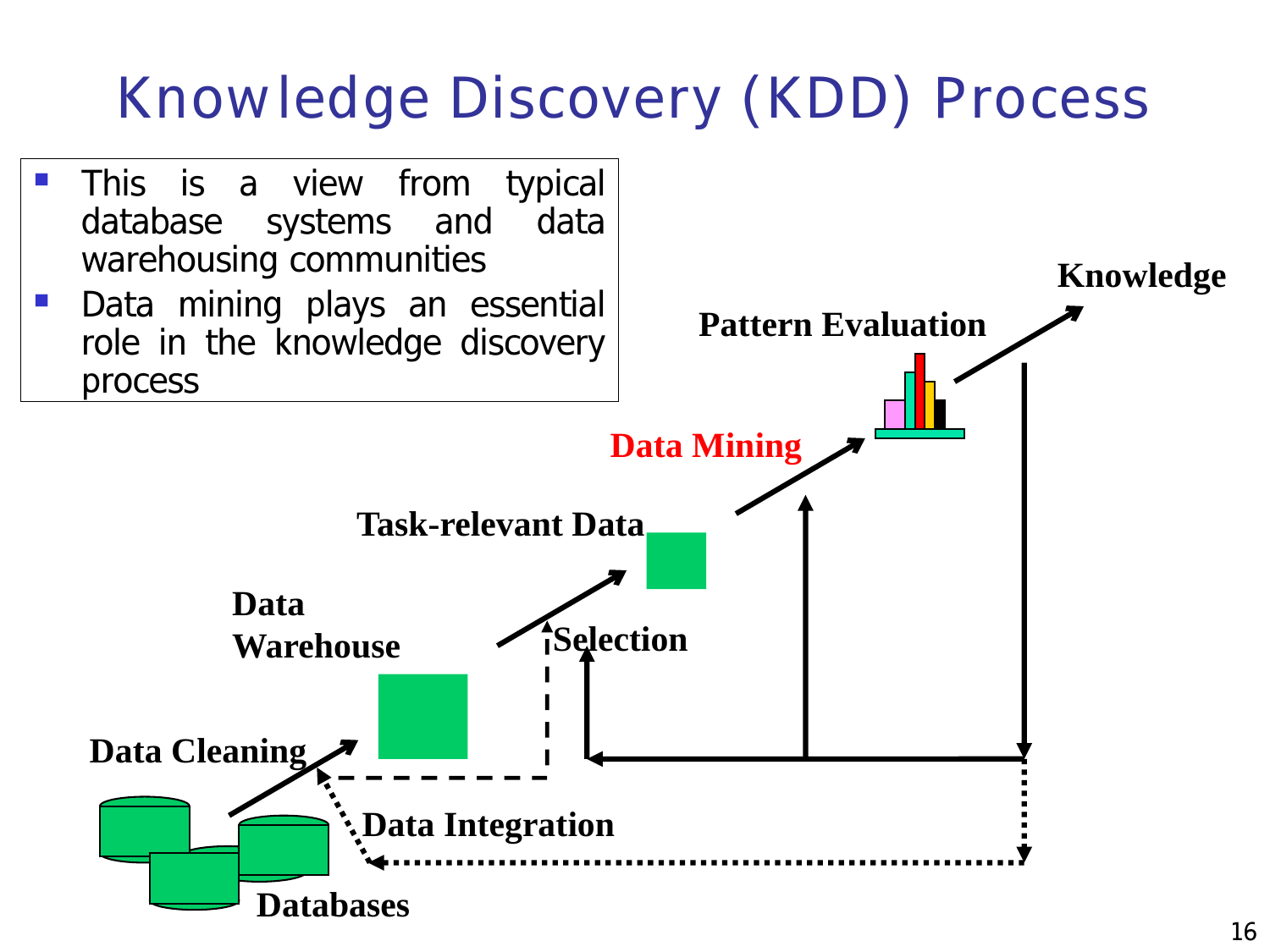

# Knowledge Discovery (KDD) Process
This is a view from typical database systems and data warehousing communities
Data mining plays an essential role in the knowledge discovery process
Knowledge
Pattern Evaluation

Data Mining

Task-relevant Data

Data Warehouse
Selection

Data Cleaning

Data Integration

Databases

16